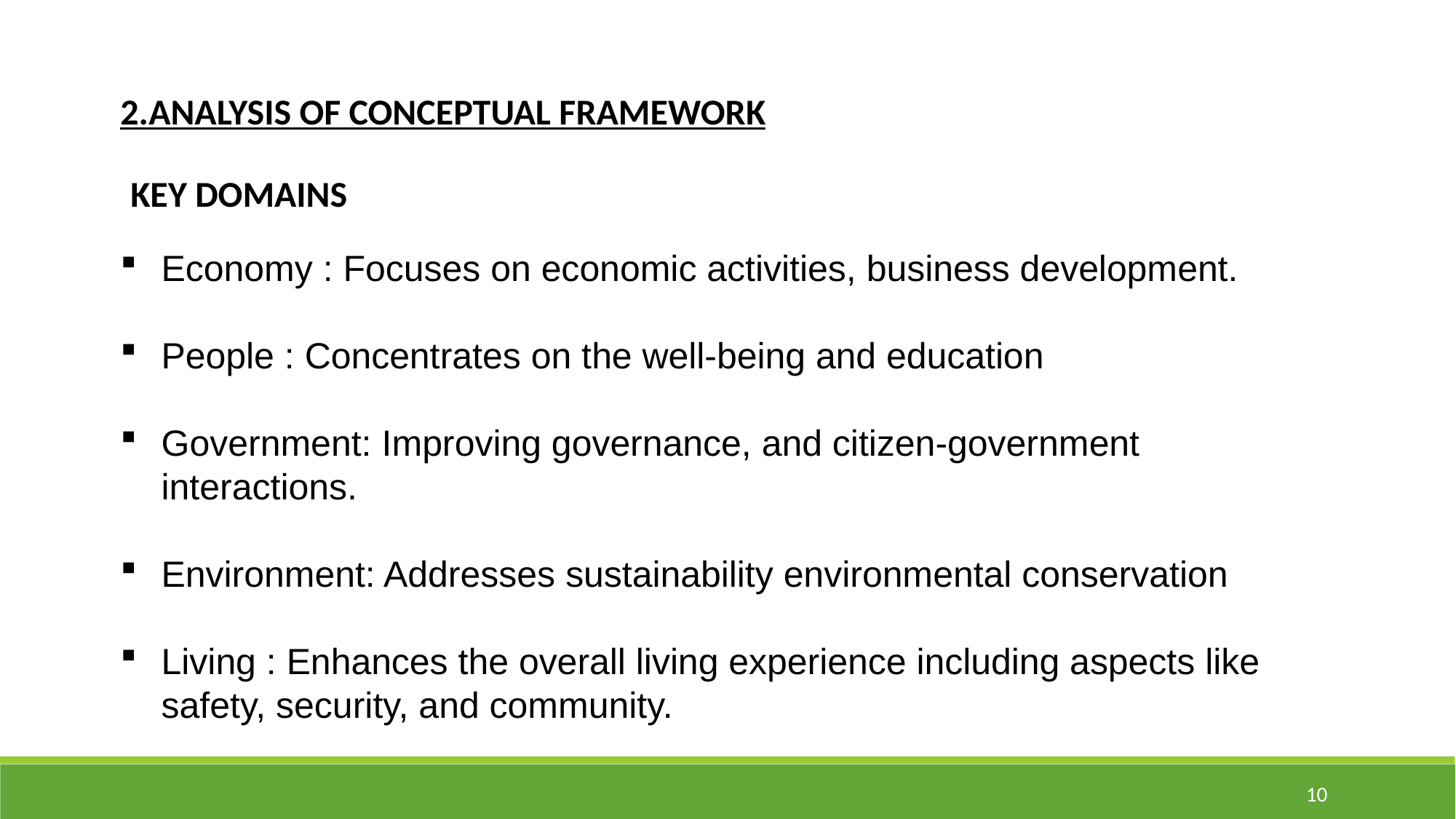

2.ANALYSIS OF CONCEPTUAL FRAMEWORK
KEY DOMAINS
Economy : Focuses on economic activities, business development.

People : Concentrates on the well-being and education

Government: Improving governance, and citizen-government interactions.

Environment: Addresses sustainability environmental conservation

Living : Enhances the overall living experience including aspects like safety, security, and community.

10